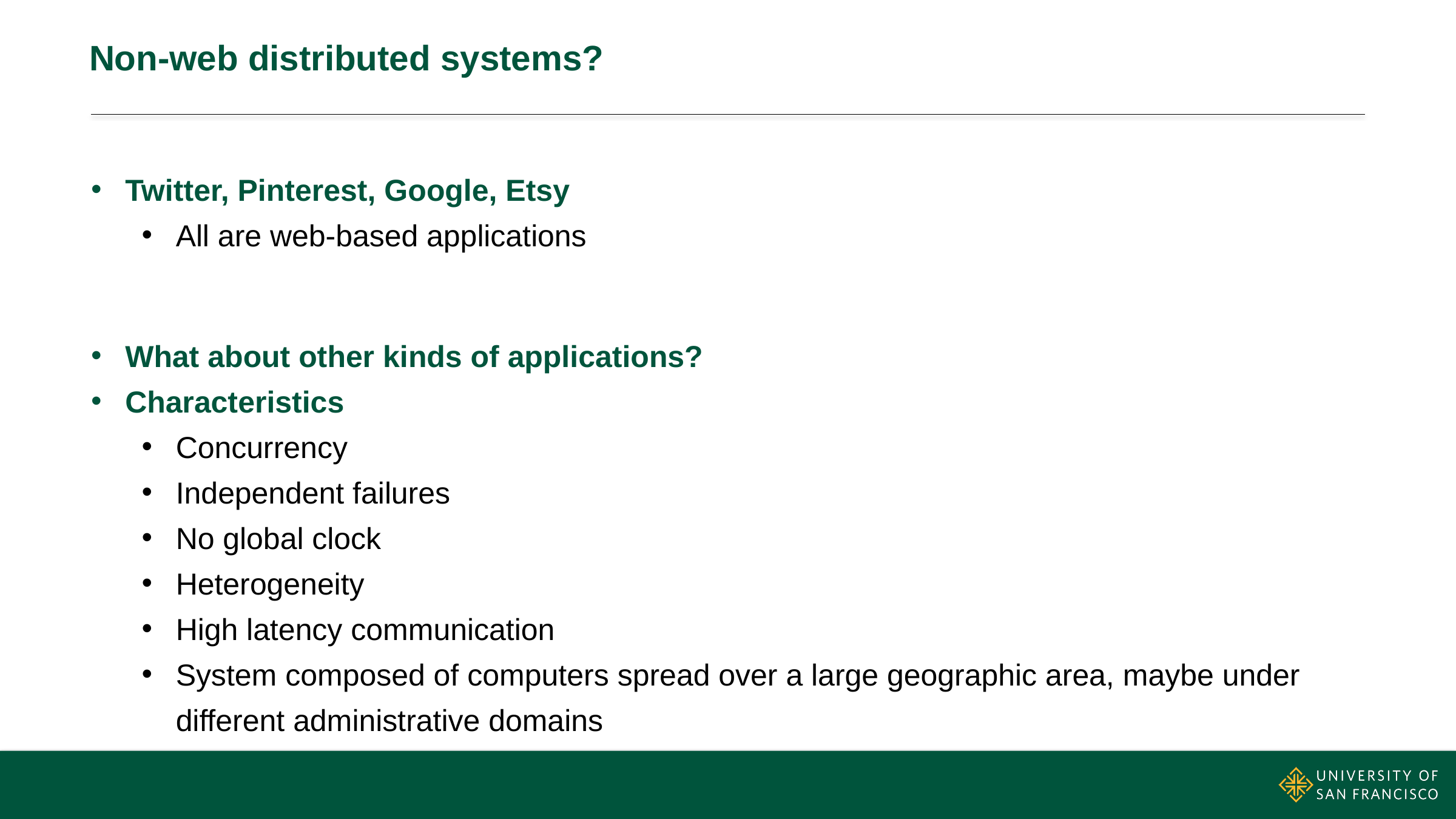

# Non-web distributed systems?
Twitter, Pinterest, Google, Etsy
All are web-based applications

What about other kinds of applications?
Characteristics
Concurrency
Independent failures
No global clock
Heterogeneity
High latency communication
System composed of computers spread over a large geographic area, maybe under different administrative domains